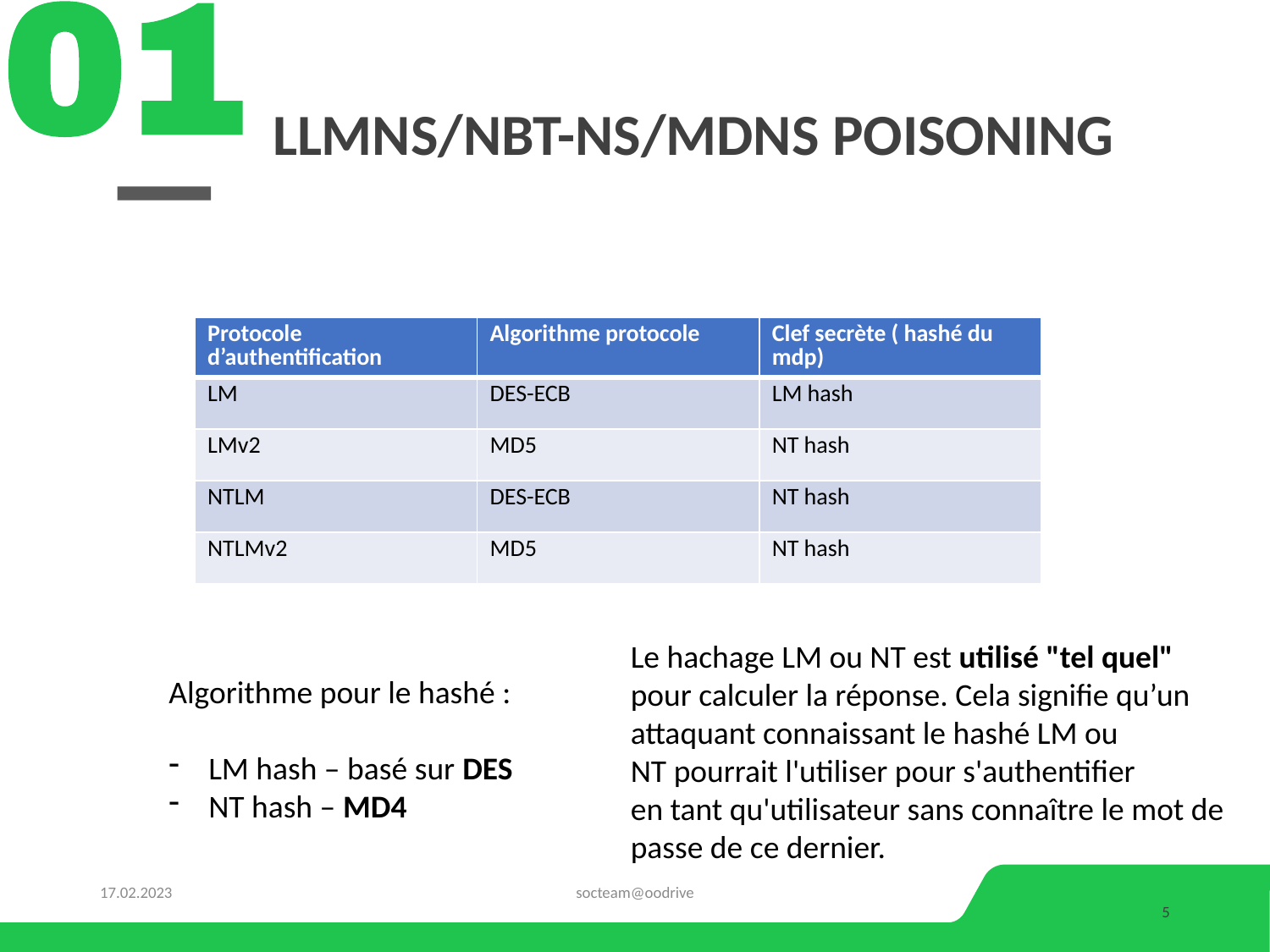

01
# LLMNS/NBT-NS/MDNS poisoning
| Protocole d’authentification | Algorithme protocole | Clef secrète ( hashé du mdp) |
| --- | --- | --- |
| LM | DES-ECB | LM hash |
| LMv2 | MD5 | NT hash |
| NTLM | DES-ECB | NT hash |
| NTLMv2 | MD5 | NT hash |
Le hachage LM ou NT est utilisé "tel quel"
pour calculer la réponse. Cela signifie qu’un
attaquant connaissant le hashé LM ou
NT pourrait l'utiliser pour s'authentifier
en tant qu'utilisateur sans connaître le mot de
passe de ce dernier.
Algorithme pour le hashé :

LM hash – basé sur DES
NT hash – MD4
17.02.2023
socteam@oodrive
5